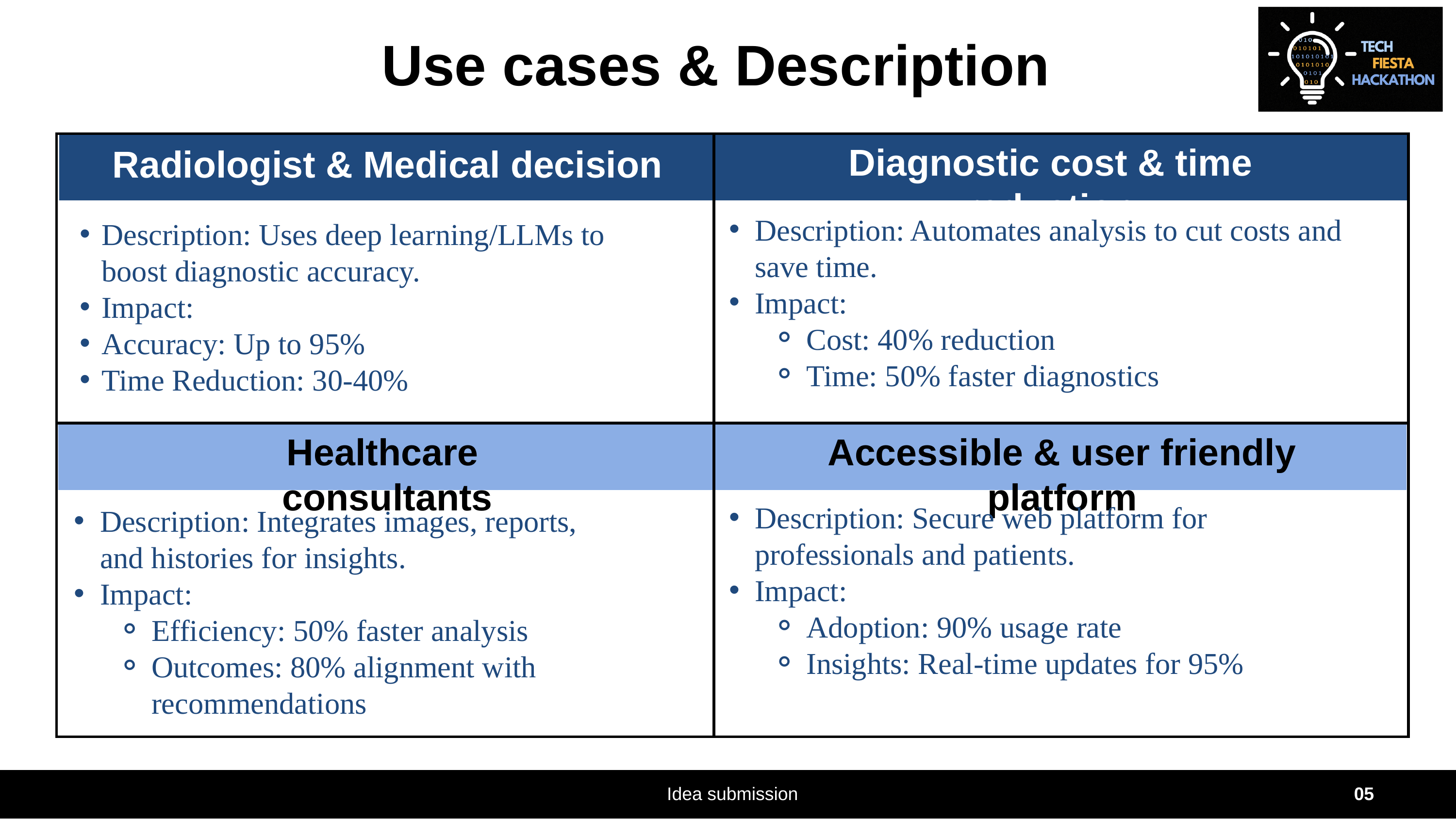

Use cases & Description
Radiologist & Medical decision making
|  |  |
| --- | --- |
|  |  |

Diagnostic cost & time reduction

Description: Uses deep learning/LLMs to boost diagnostic accuracy.
Impact:
Accuracy: Up to 95%
Time Reduction: 30-40%

Description: Automates analysis to cut costs and save time.
Impact:
Cost: 40% reduction
Time: 50% faster diagnostics

Healthcare  consultants
Accessible & user friendly platform

Description: Secure web platform for professionals and patients.
Impact:
Adoption: 90% usage rate
Insights: Real-time updates for 95%

Description: Integrates images, reports, and histories for insights.
Impact:
Efficiency: 50% faster analysis
Outcomes: 80% alignment with recommendations

Idea submission
05